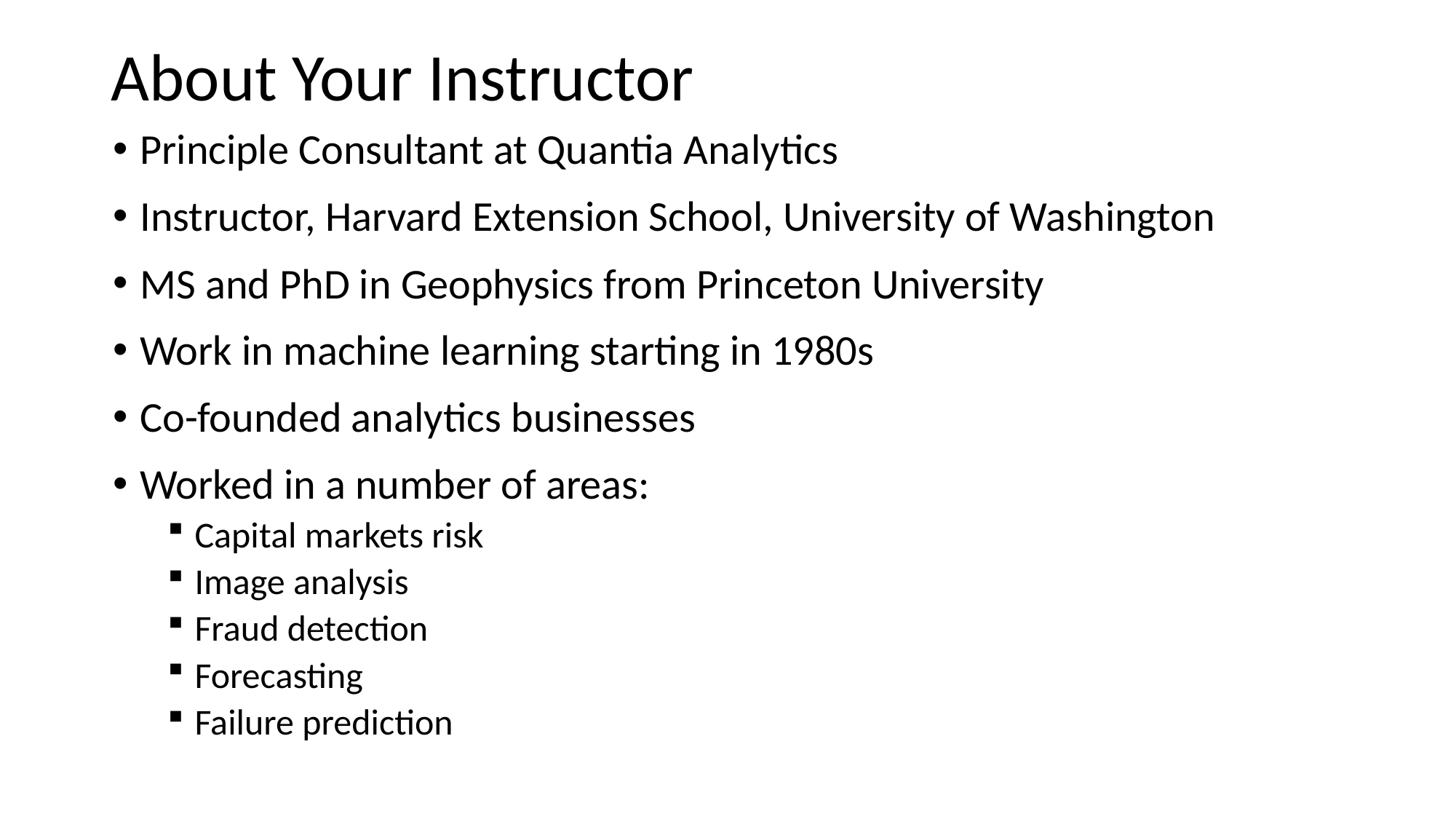

About Your Instructor
Principle Consultant at Quantia Analytics
Instructor, Harvard Extension School, University of Washington
MS and PhD in Geophysics from Princeton University
Work in machine learning starting in 1980s
Co-founded analytics businesses
Worked in a number of areas:
Capital markets risk
Image analysis
Fraud detection
Forecasting
Failure prediction